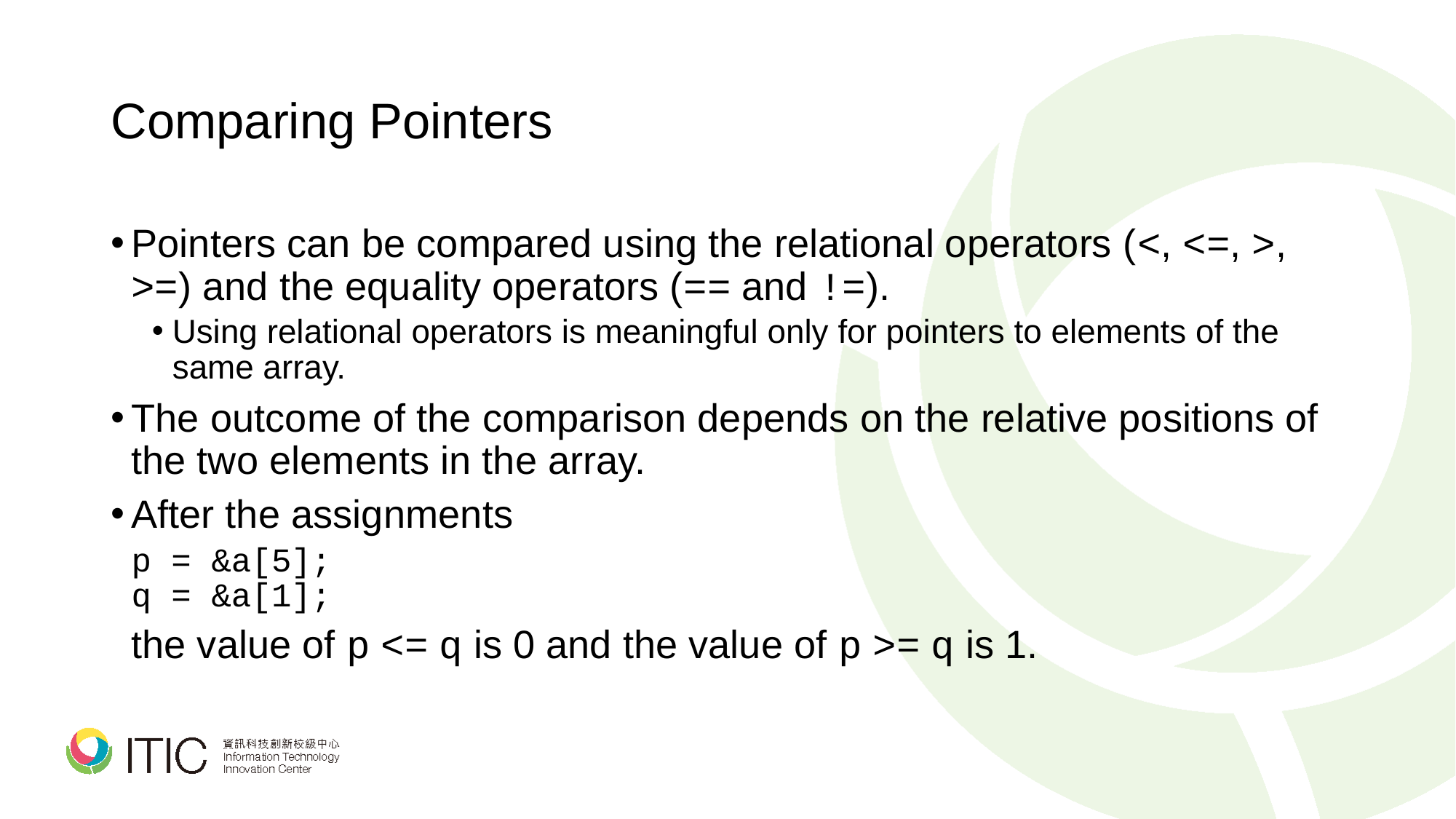

# Comparing Pointers
Pointers can be compared using the relational operators (<, <=, >, >=) and the equality operators (== and !=).
Using relational operators is meaningful only for pointers to elements of the same array.
The outcome of the comparison depends on the relative positions of the two elements in the array.
After the assignments
	p = &a[5];
	q = &a[1];
	the value of p <= q is 0 and the value of p >= q is 1.